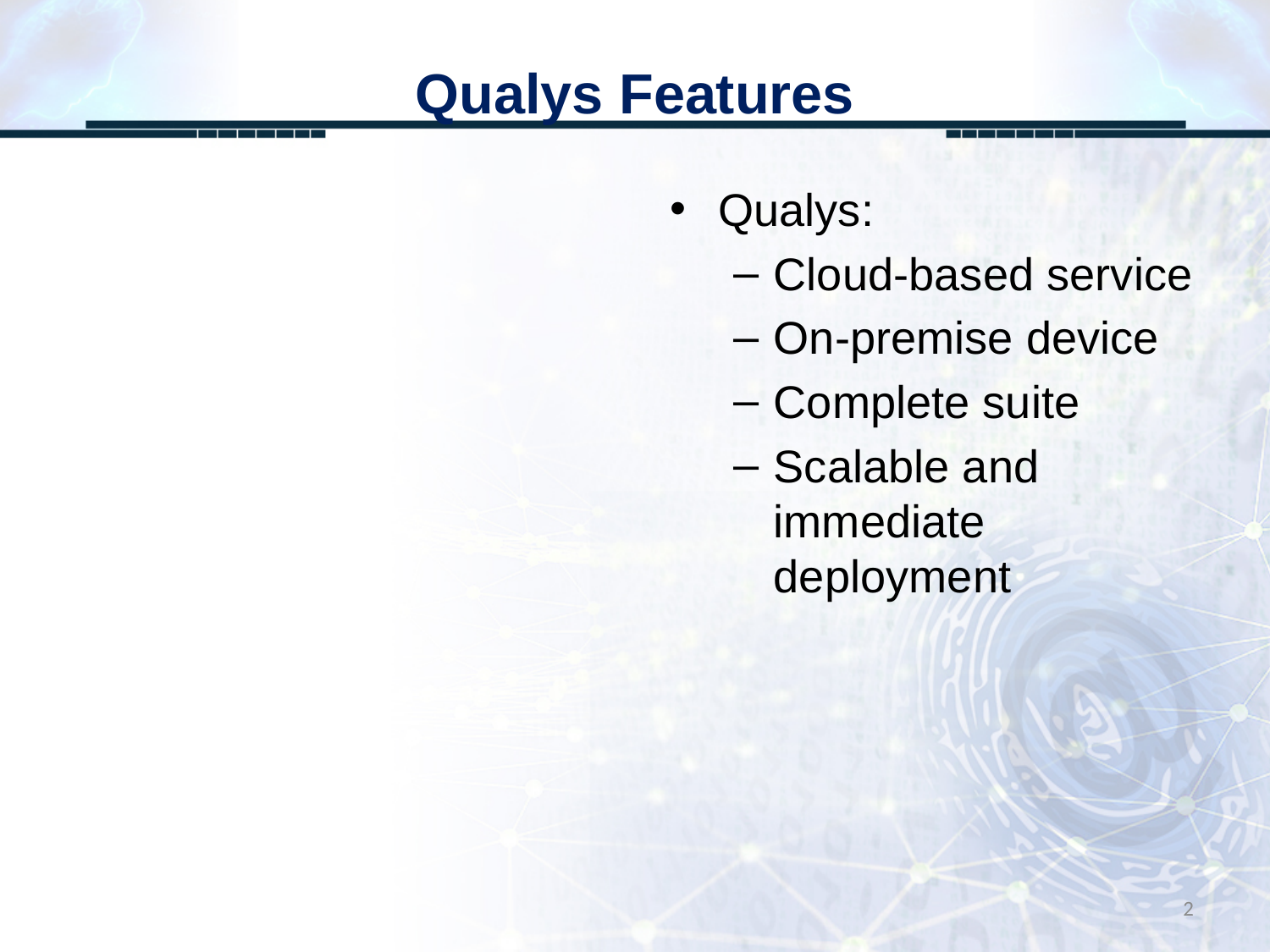

# Qualys Features
Qualys:
Cloud-based service
On-premise device
Complete suite
Scalable and immediate deployment
2